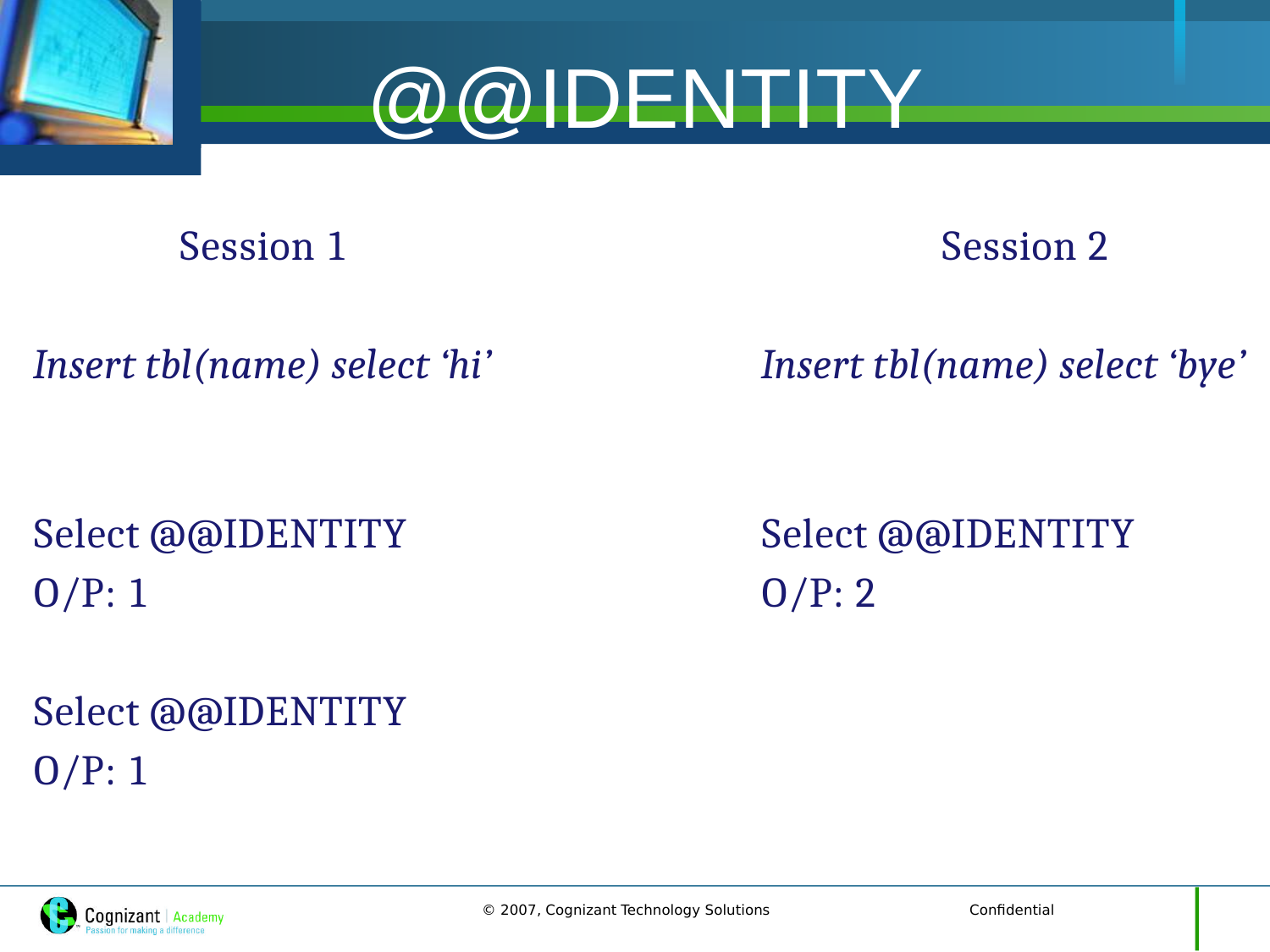

# @@IDENTITY
Session 1					Session 2

Insert tbl(name) select ‘hi’ 		          Insert tbl(name) select ‘bye’

Select @@IDENTITY			          Select @@IDENTITY
O/P: 1 					          O/P: 2

Select @@IDENTITY
O/P: 1